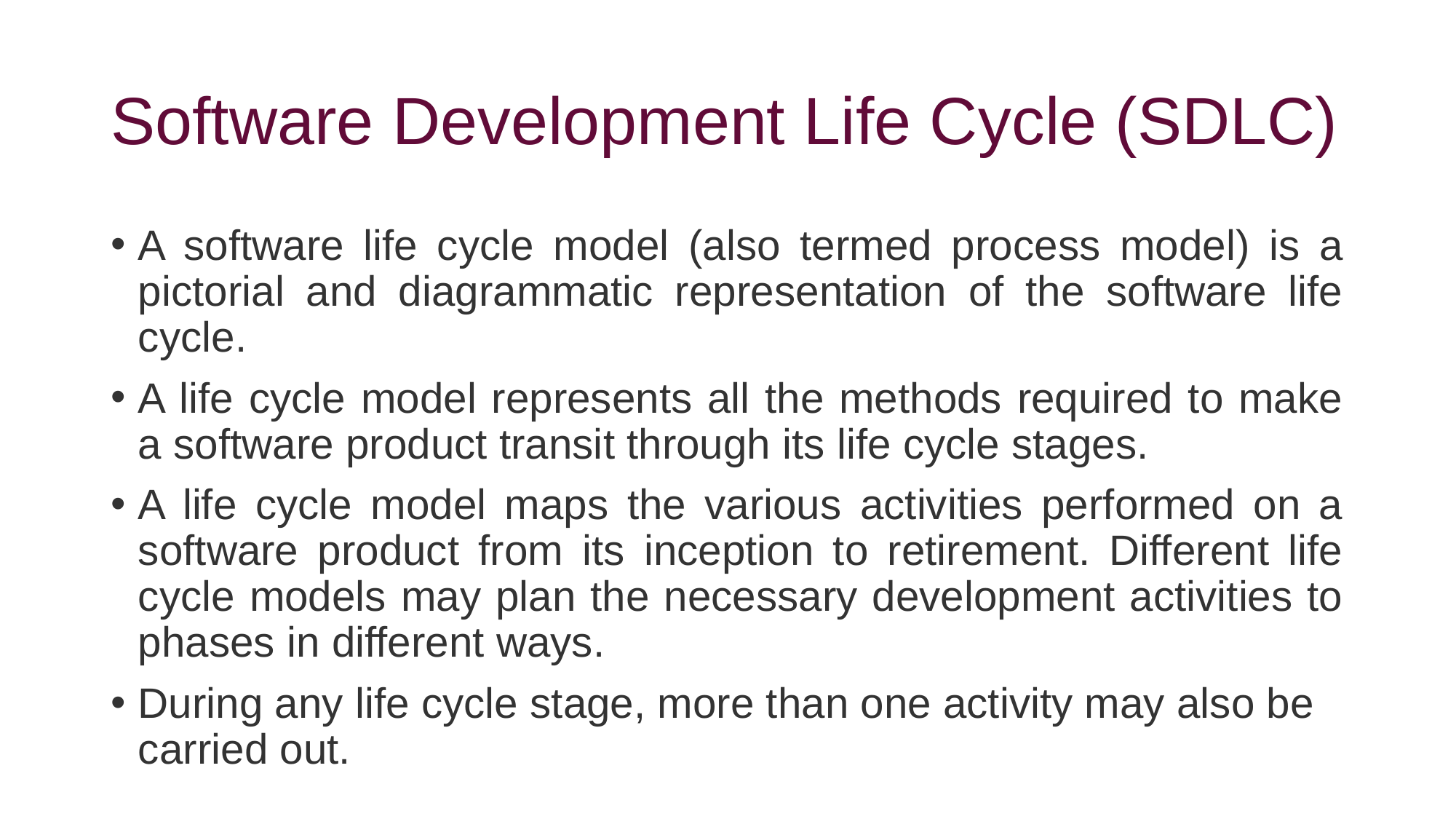

# Software Development Life Cycle (SDLC)
A software life cycle model (also termed process model) is a pictorial and diagrammatic representation of the software life cycle.
A life cycle model represents all the methods required to make a software product transit through its life cycle stages.
A life cycle model maps the various activities performed on a software product from its inception to retirement. Different life cycle models may plan the necessary development activities to phases in different ways.
During any life cycle stage, more than one activity may also be carried out.